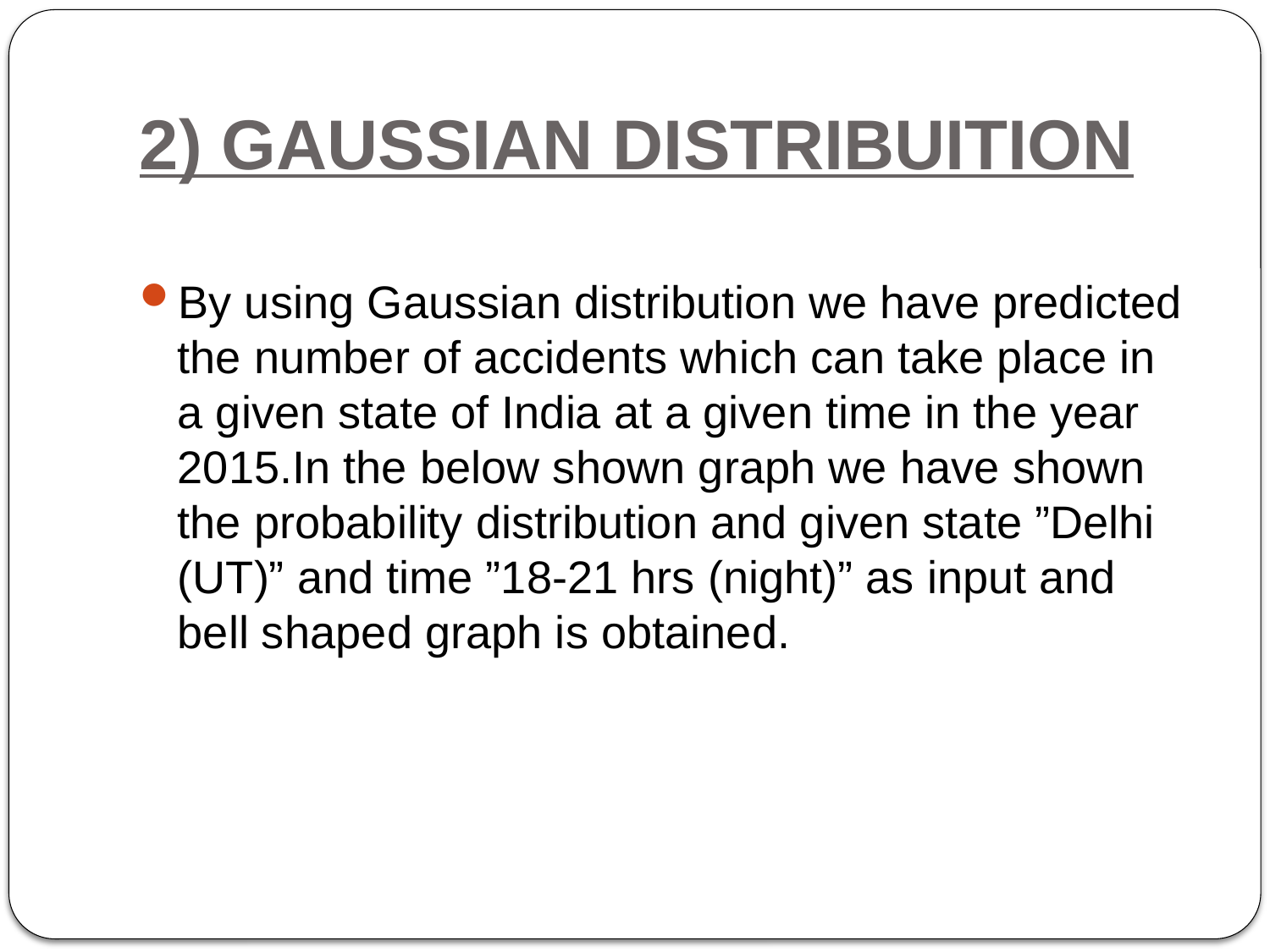

# 2) GAUSSIAN DISTRIBUITION

By using Gaussian distribution we have predicted the number of accidents which can take place in a given state of India at a given time in the year 2015.In the below shown graph we have shown the probability distribution and given state ”Delhi (UT)” and time ”18-21 hrs (night)” as input and bell shaped graph is obtained.